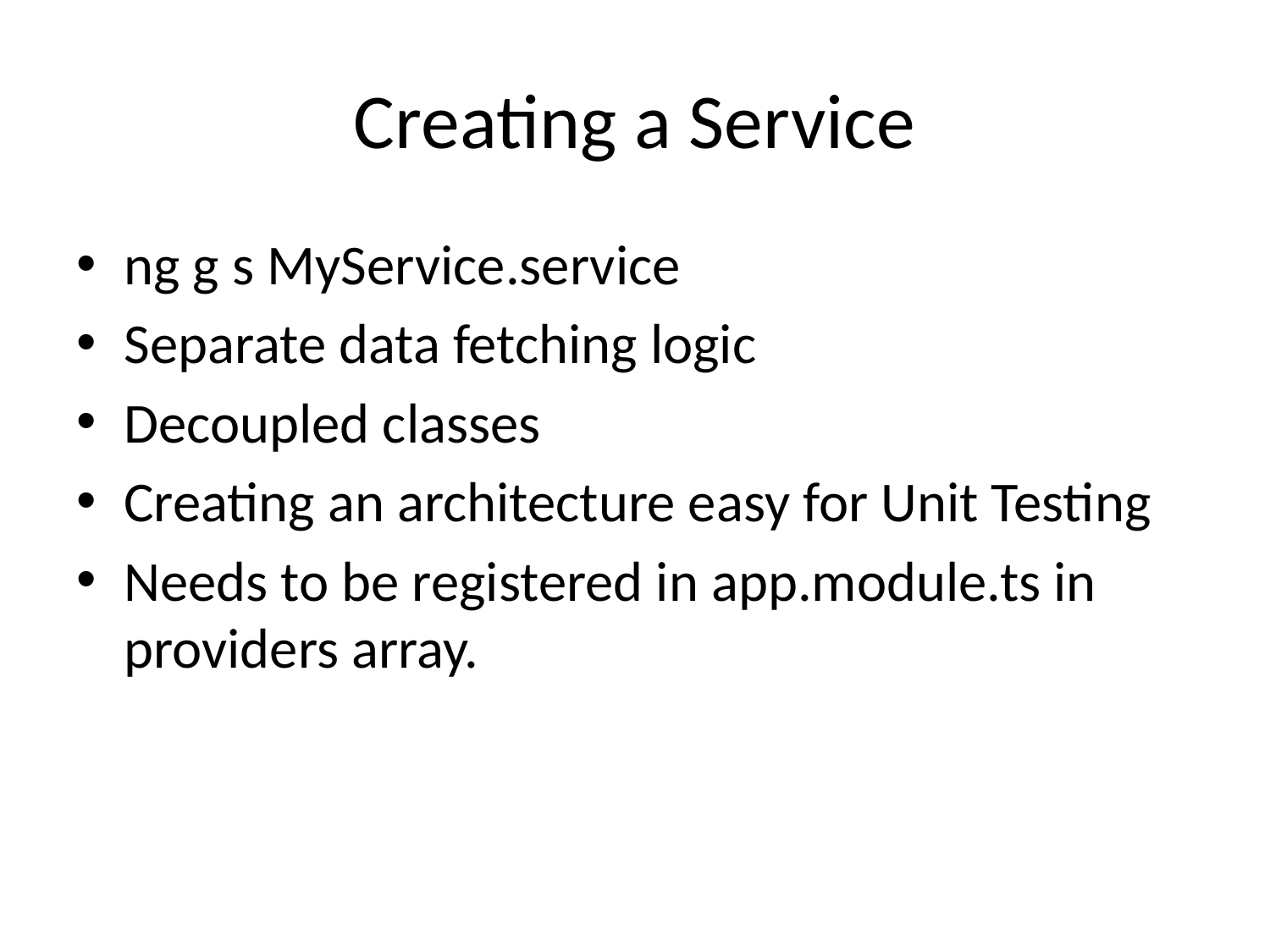

# Creating a Service
ng g s MyService.service
Separate data fetching logic
Decoupled classes
Creating an architecture easy for Unit Testing
Needs to be registered in app.module.ts in providers array.